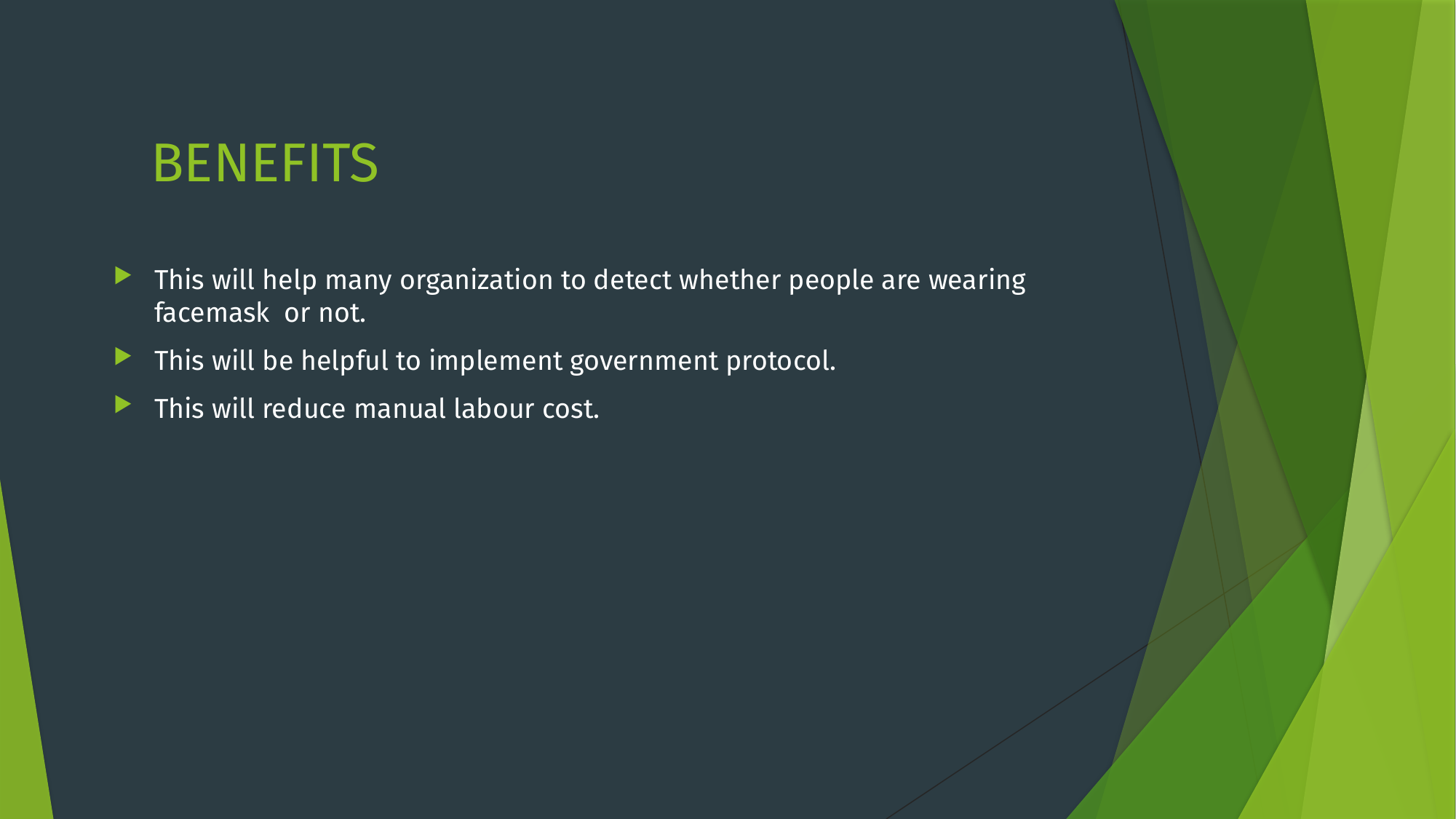

# BENEFITS
This will help many organization to detect whether people are wearing facemask  or not.
This will be helpful to implement government protocol.
This will reduce manual labour cost.